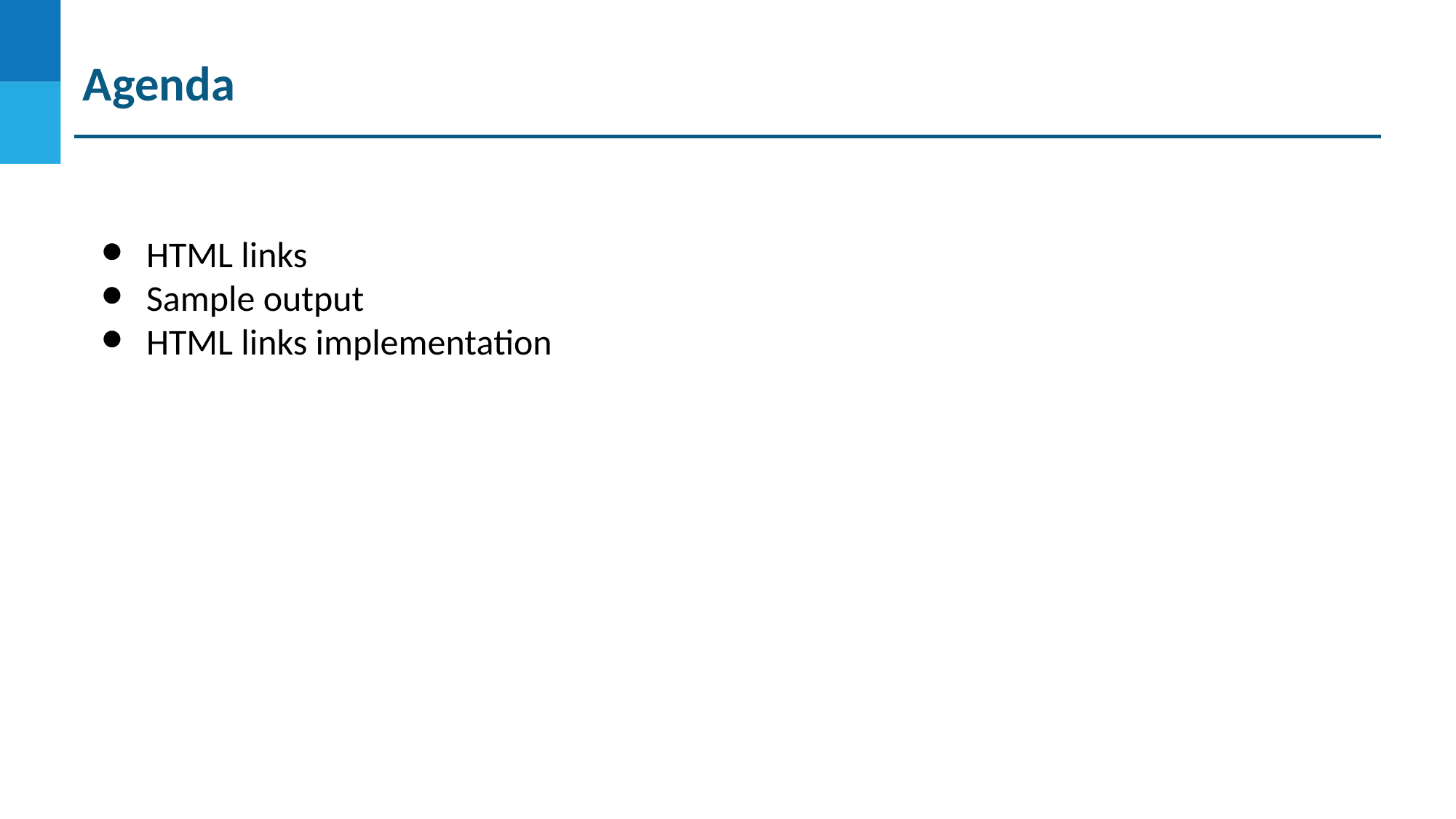

Agenda
HTML links
Sample output
HTML links implementation